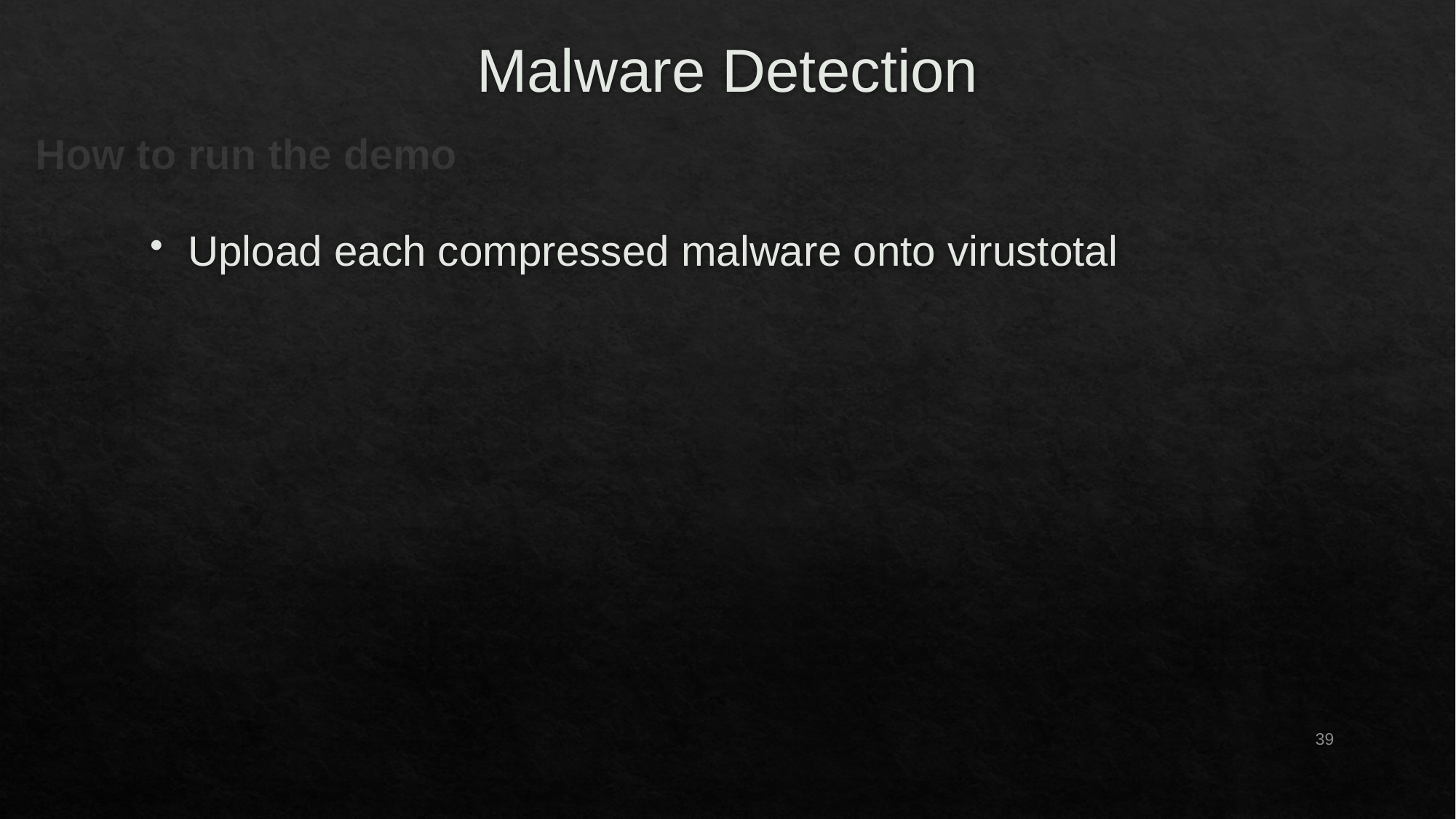

# Malware Detection
How to run the demo
Upload each compressed malware onto virustotal
39